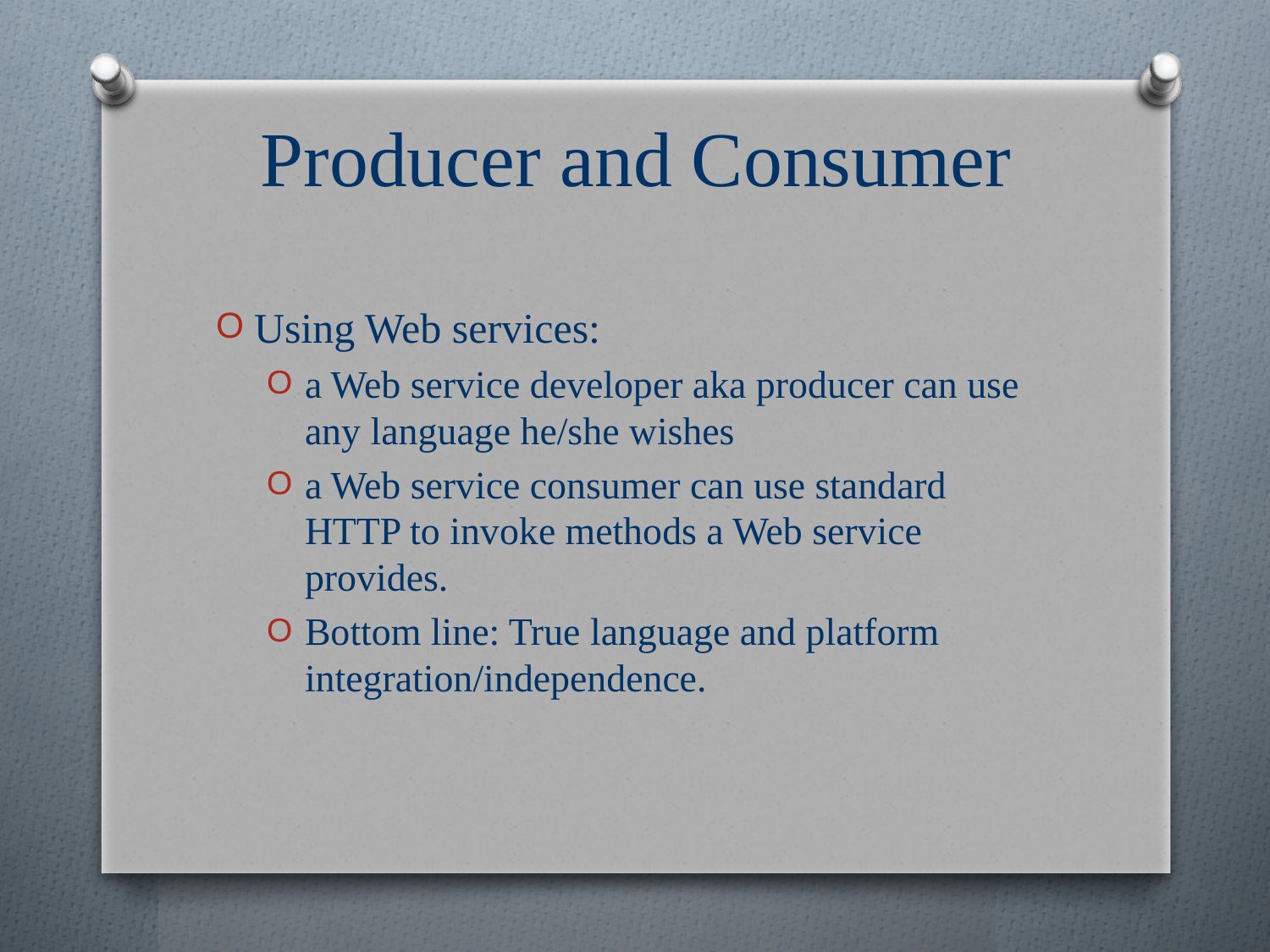

# Producer and Consumer
Using Web services:
a Web service developer aka producer can use any language he/she wishes
a Web service consumer can use standard HTTP to invoke methods a Web service provides.
Bottom line: True language and platform integration/independence.